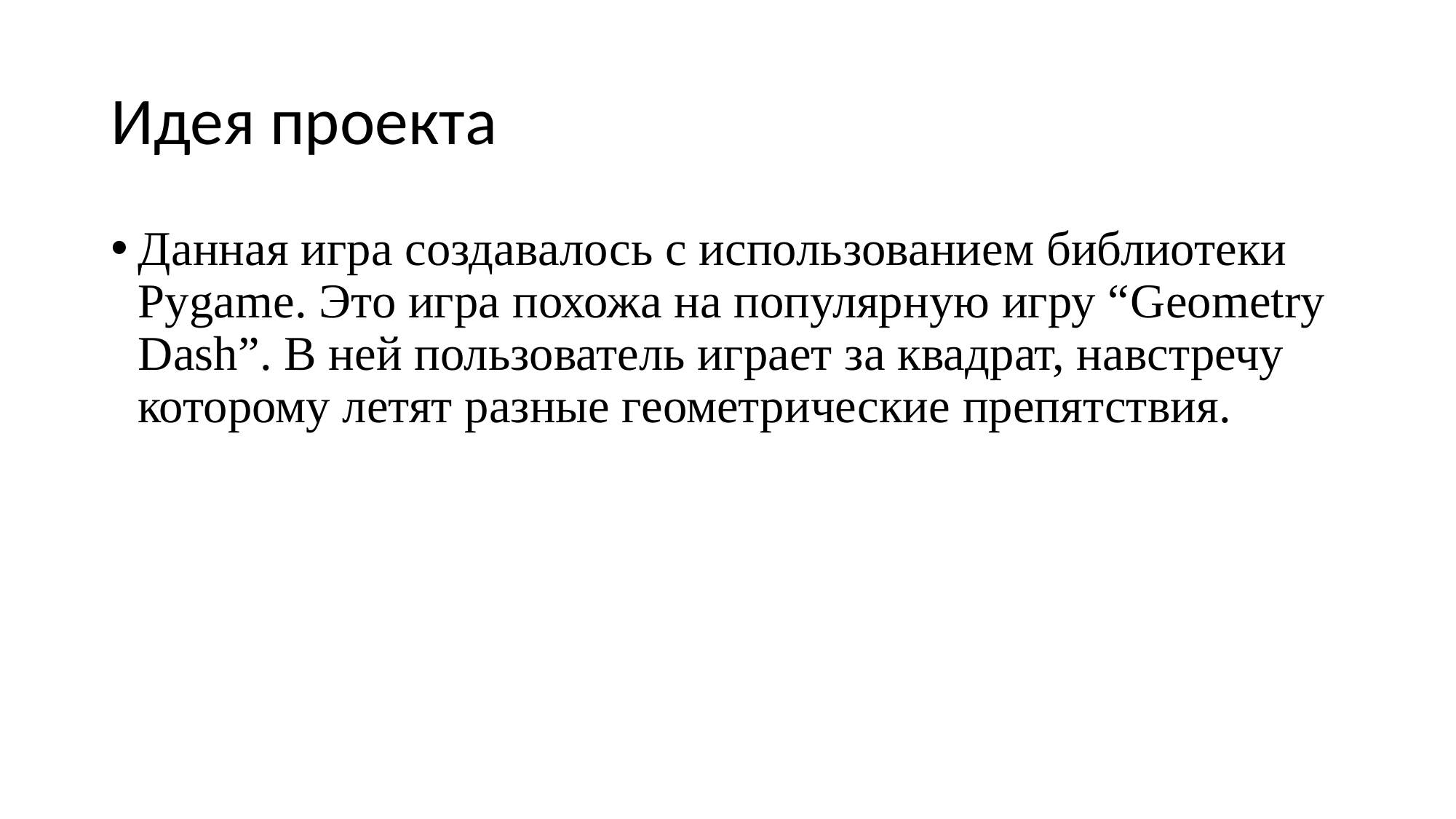

# Идея проекта
Данная игра создавалось с использованием библиотеки Pygame. Это игра похожа на популярную игру “Geometry Dash”. В ней пользователь играет за квадрат, навстречу которому летят разные геометрические препятствия.